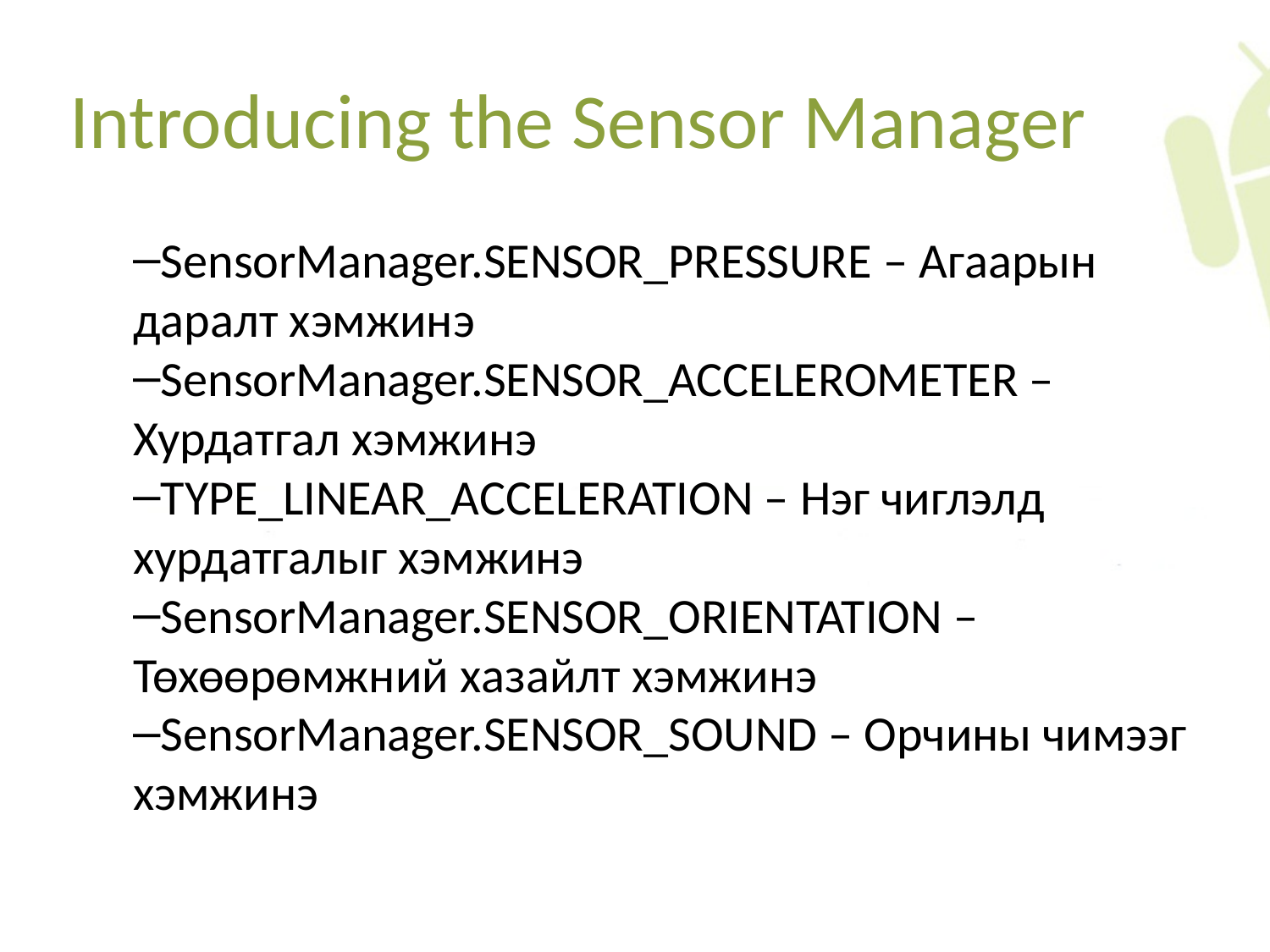

Introducing the Sensor Manager
SensorManager.SENSOR_PRESSURE – Агаарын даралт хэмжинэ
SensorManager.SENSOR_ACCELEROMETER – Хурдатгал хэмжинэ
TYPE_LINEAR_ACCELERATION – Нэг чиглэлд хурдатгалыг хэмжинэ
SensorManager.SENSOR_ORIENTATION – Төхөөрөмжний хазайлт хэмжинэ
SensorManager.SENSOR_SOUND – Орчины чимээг хэмжинэ